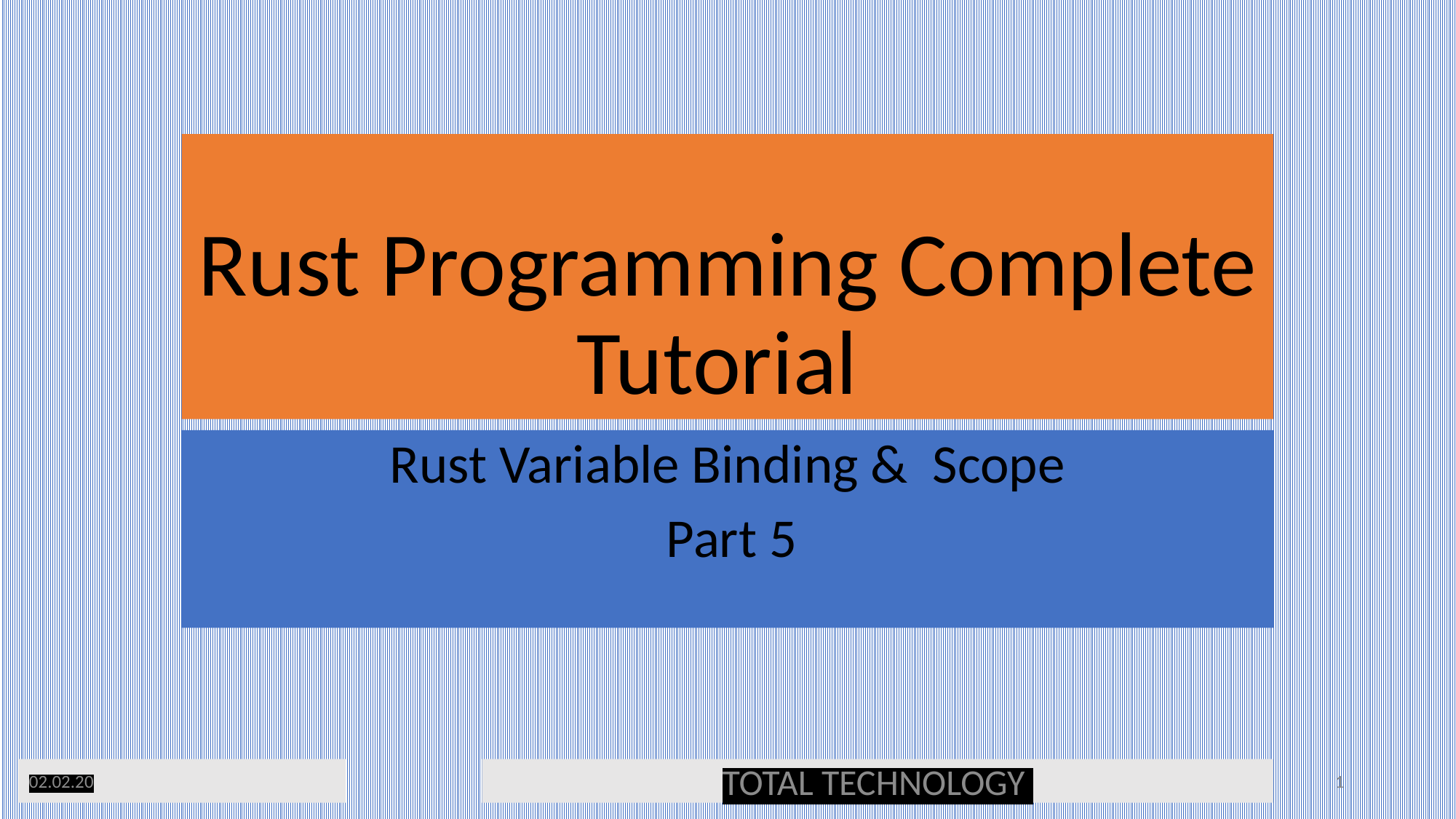

# Rust Programming Complete Tutorial
Rust Variable Binding &  Scope
 Part 5

02.02.20
TOTAL TECHNOLOGY
1